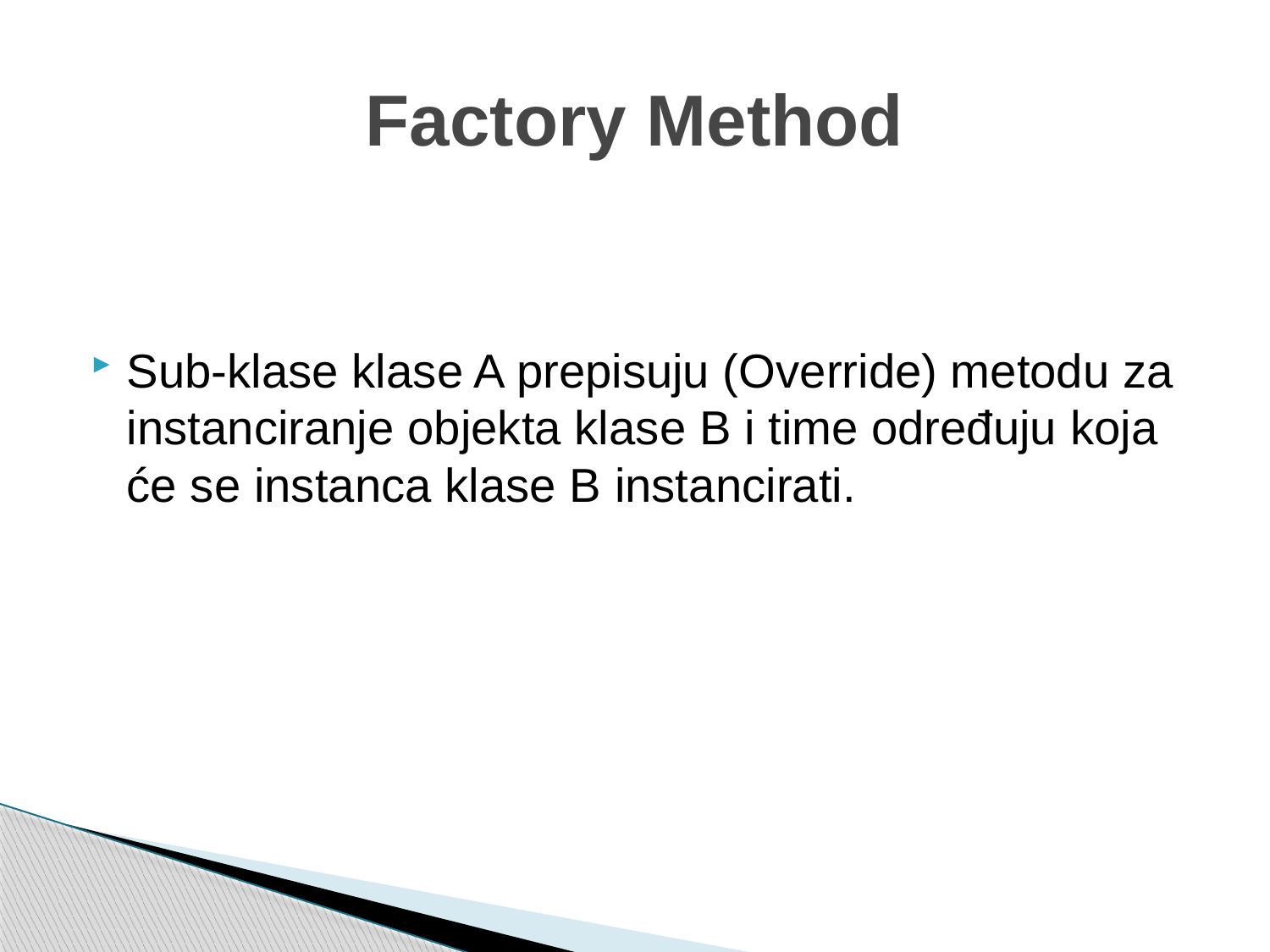

# Factory Method

Sub-klase klase A prepisuju (Override) metodu za instanciranje objekta klase B i time određuju koja će se instanca klase B instancirati.